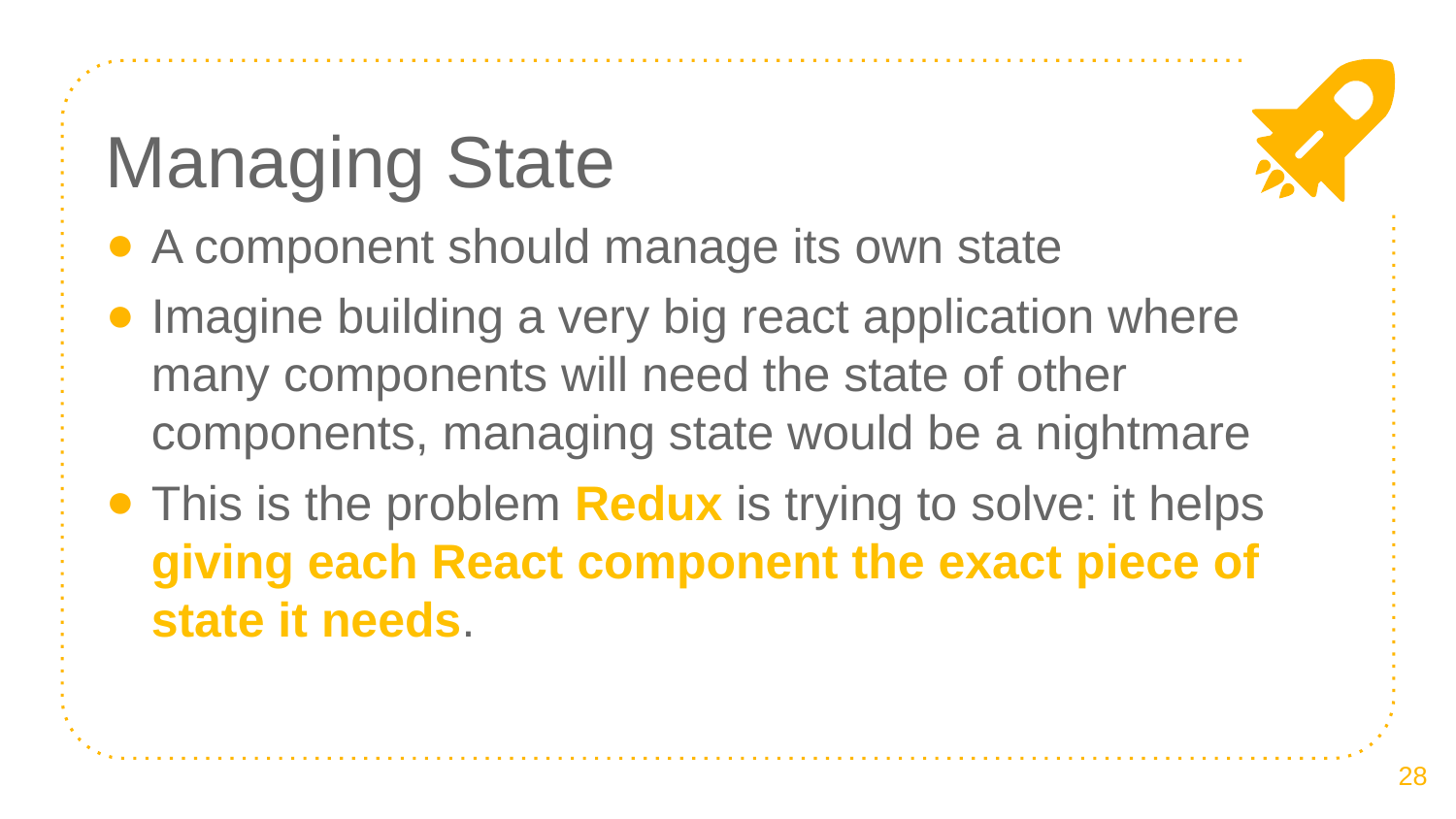

Managing State
A component should manage its own state
Imagine building a very big react application where many components will need the state of other components, managing state would be a nightmare
This is the problem Redux is trying to solve: it helps giving each React component the exact piece of state it needs.
28